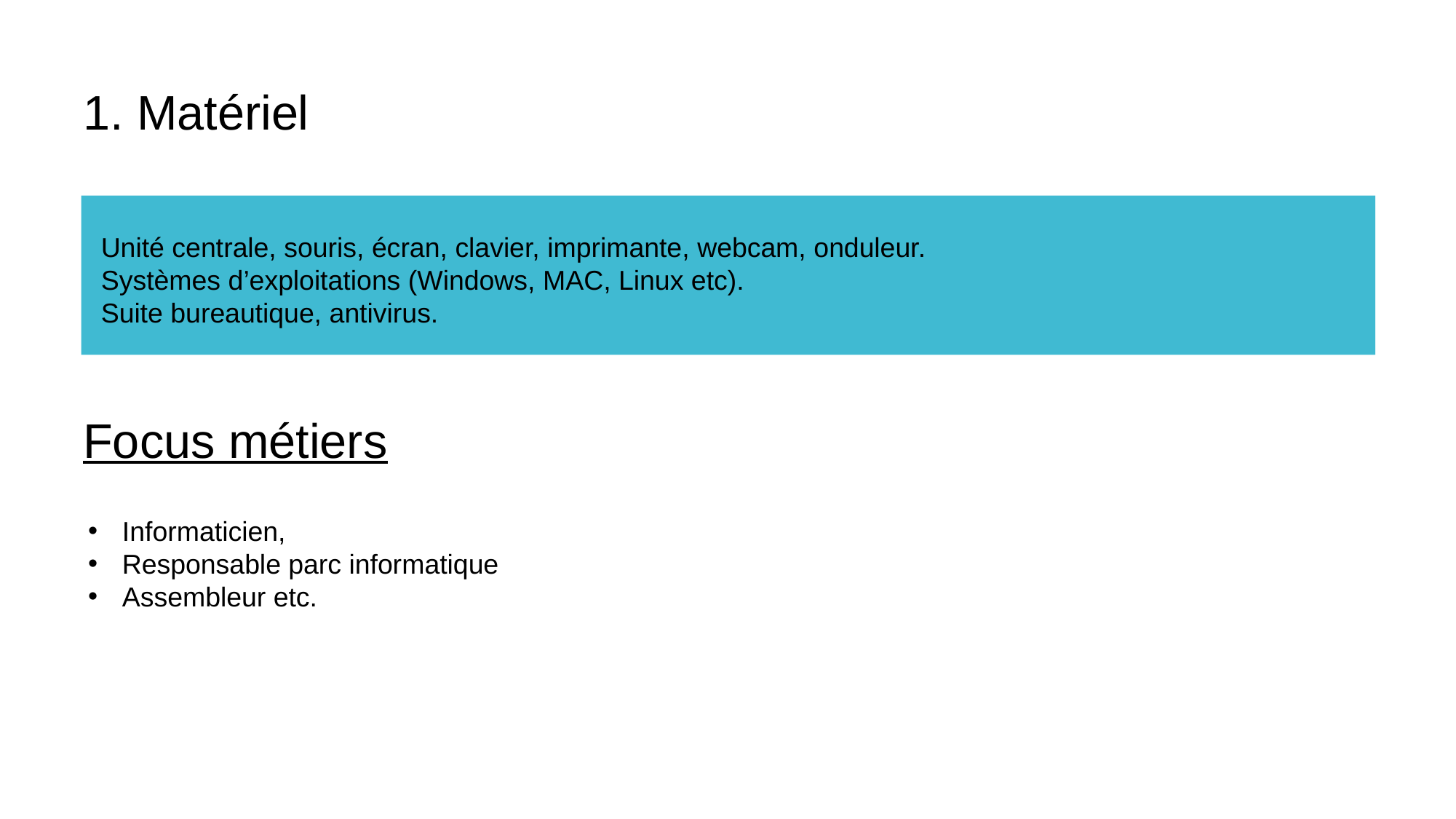

1. Matériel

Unité centrale, souris, écran, clavier, imprimante, webcam, onduleur.
Systèmes d’exploitations (Windows, MAC, Linux etc).
Suite bureautique, antivirus.
Focus métiers
Informaticien,
Responsable parc informatique
Assembleur etc.